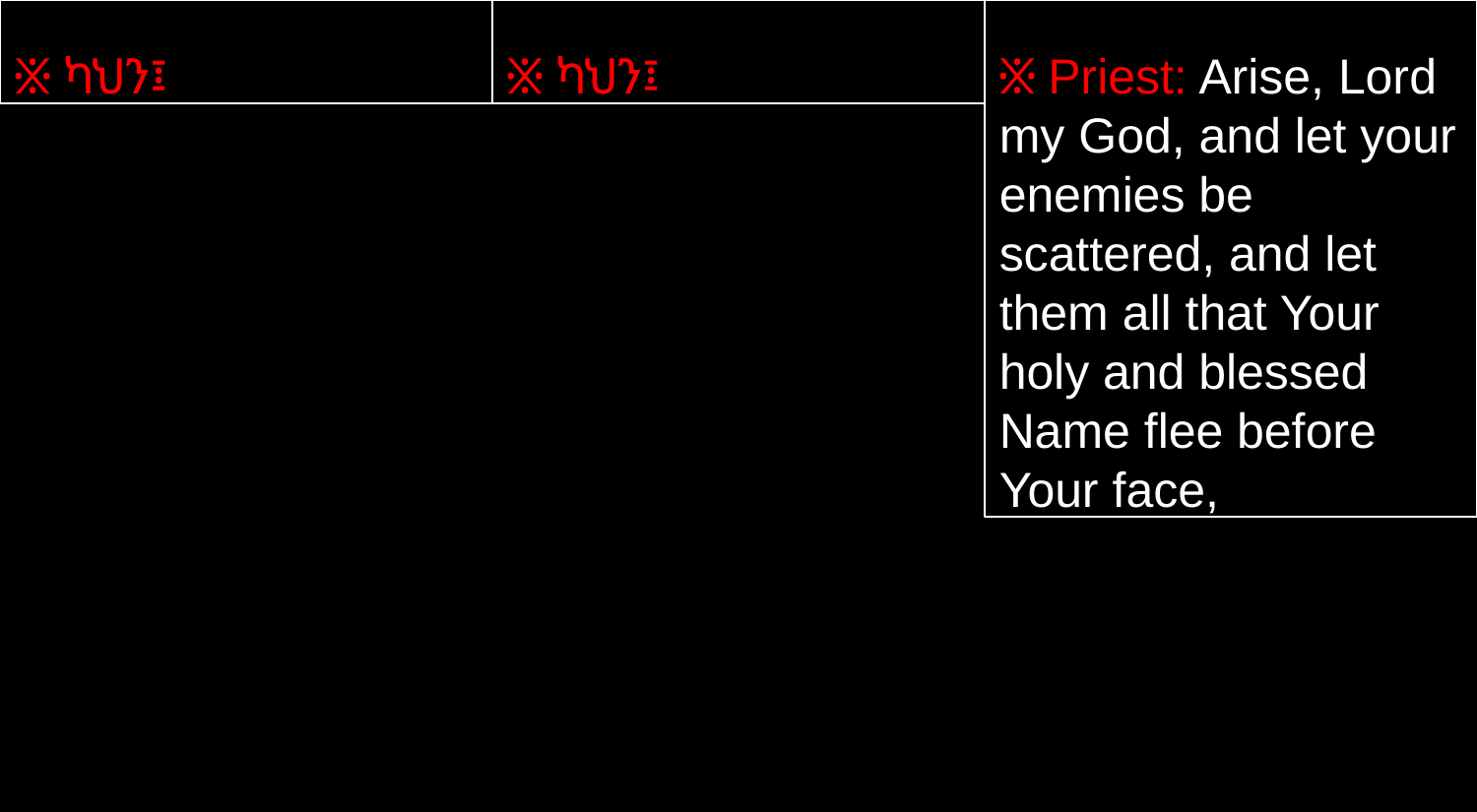

፠ ካህን፤

፠ ካህን፤

፠ Priest: Arise, Lord my God, and let your enemies be scattered, and let them all that Your holy and blessed Name flee before Your face,